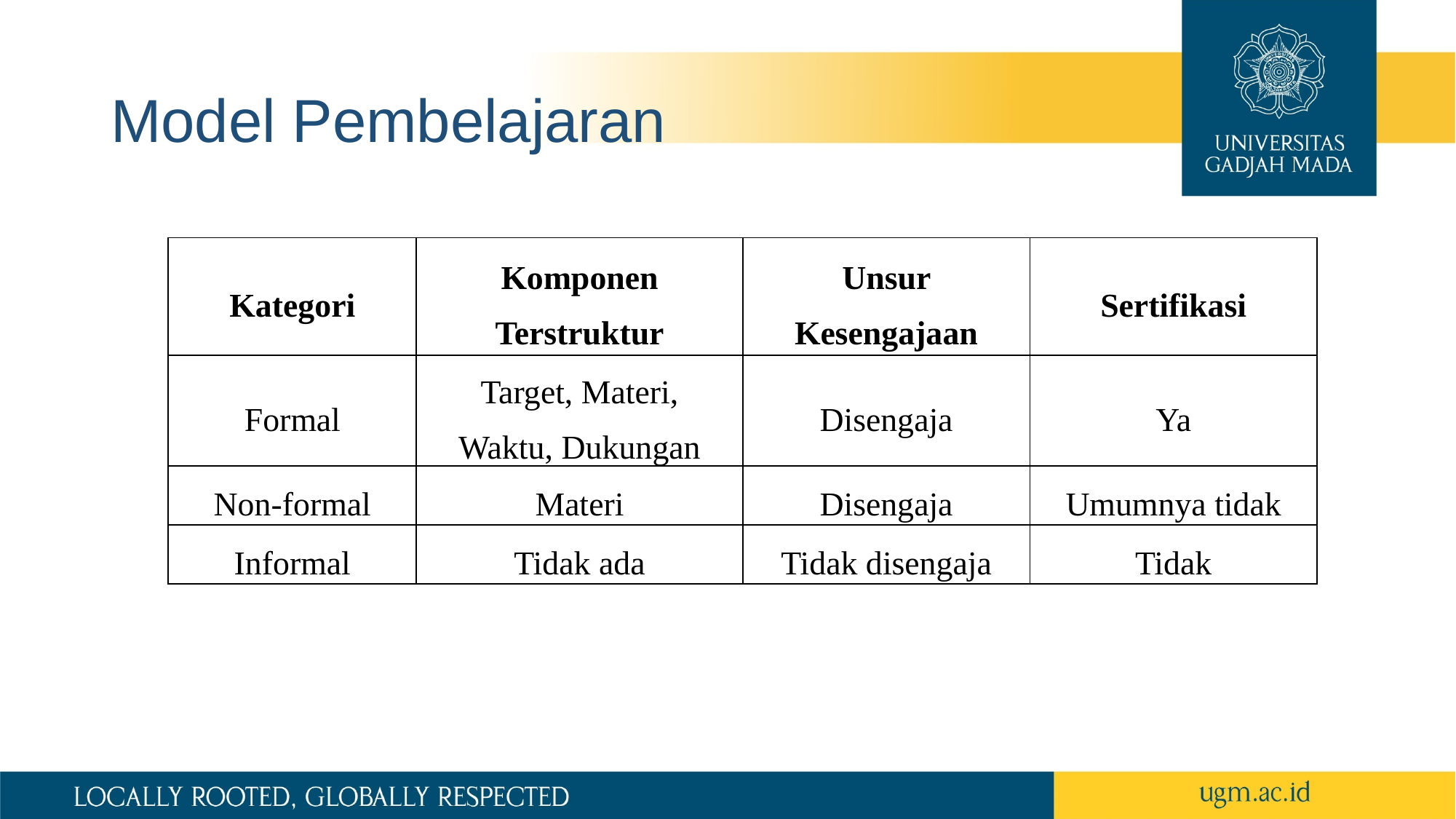

# Model Pembelajaran
| Kategori | Komponen Terstruktur | Unsur Kesengajaan | Sertifikasi |
| --- | --- | --- | --- |
| Formal | Target, Materi, Waktu, Dukungan | Disengaja | Ya |
| Non-formal | Materi | Disengaja | Umumnya tidak |
| Informal | Tidak ada | Tidak disengaja | Tidak |